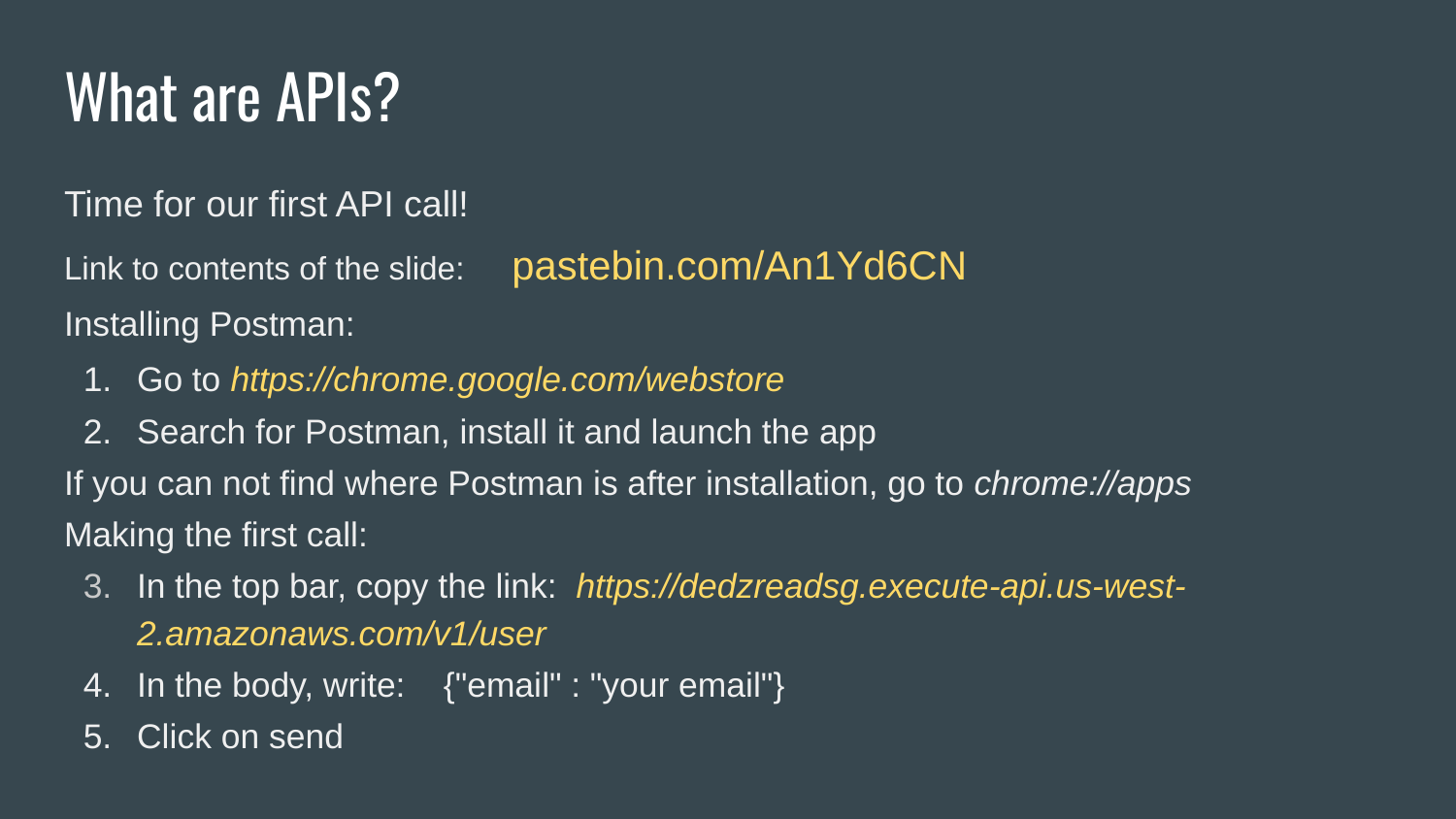

# What are APIs?
Time for our first API call!
Link to contents of the slide:     pastebin.com/An1Yd6CN
Installing Postman:
Go to https://chrome.google.com/webstore
Search for Postman, install it and launch the app
If you can not find where Postman is after installation, go to chrome://apps
Making the first call:
In the top bar, copy the link:  https://dedzreadsg.execute-api.us-west-2.amazonaws.com/v1/user
In the body, write:    {"email" : "your email"}
Click on send